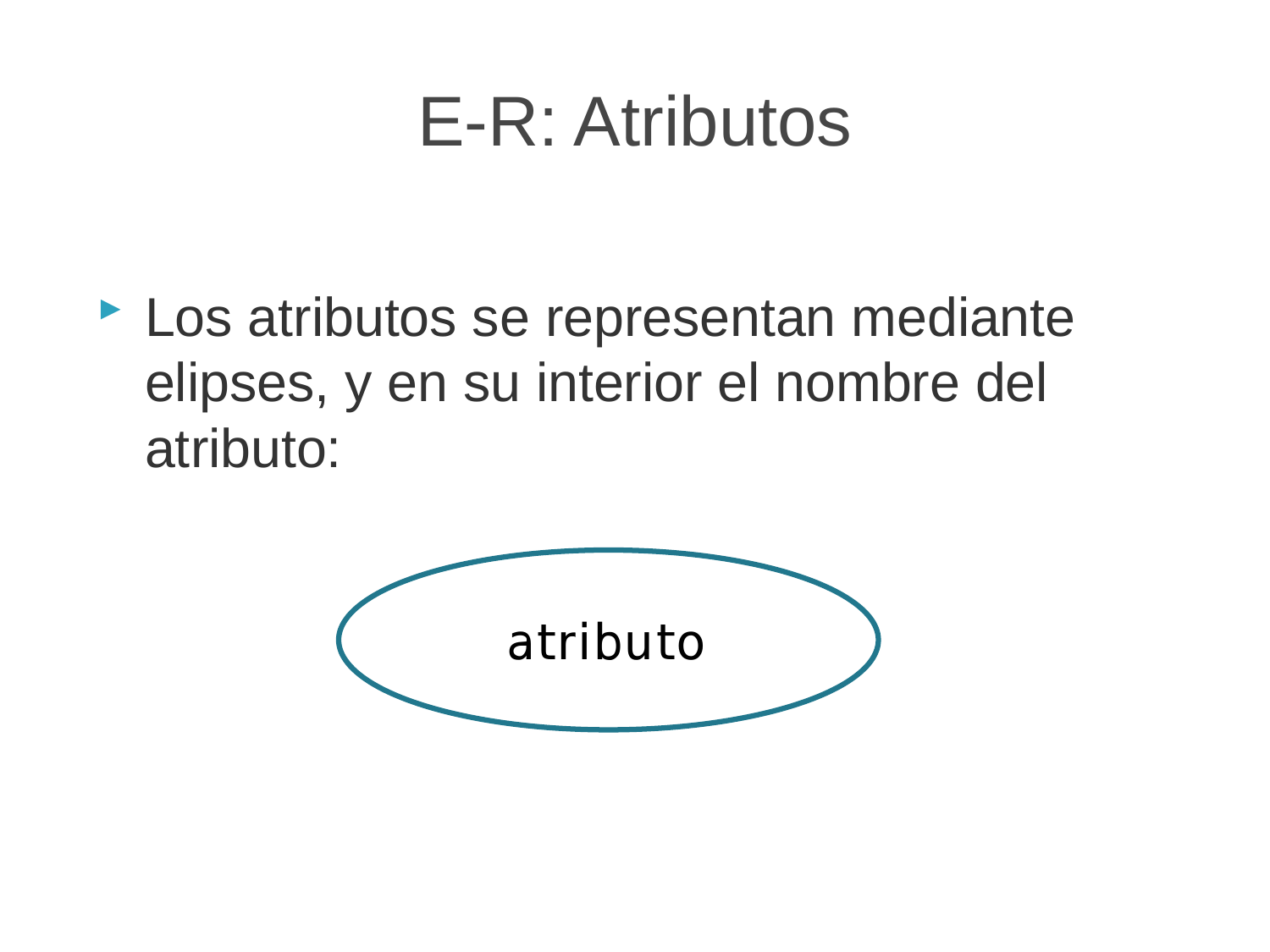

# E-R: Atributos
Los atributos se representan mediante elipses, y en su interior el nombre del atributo:

atributo